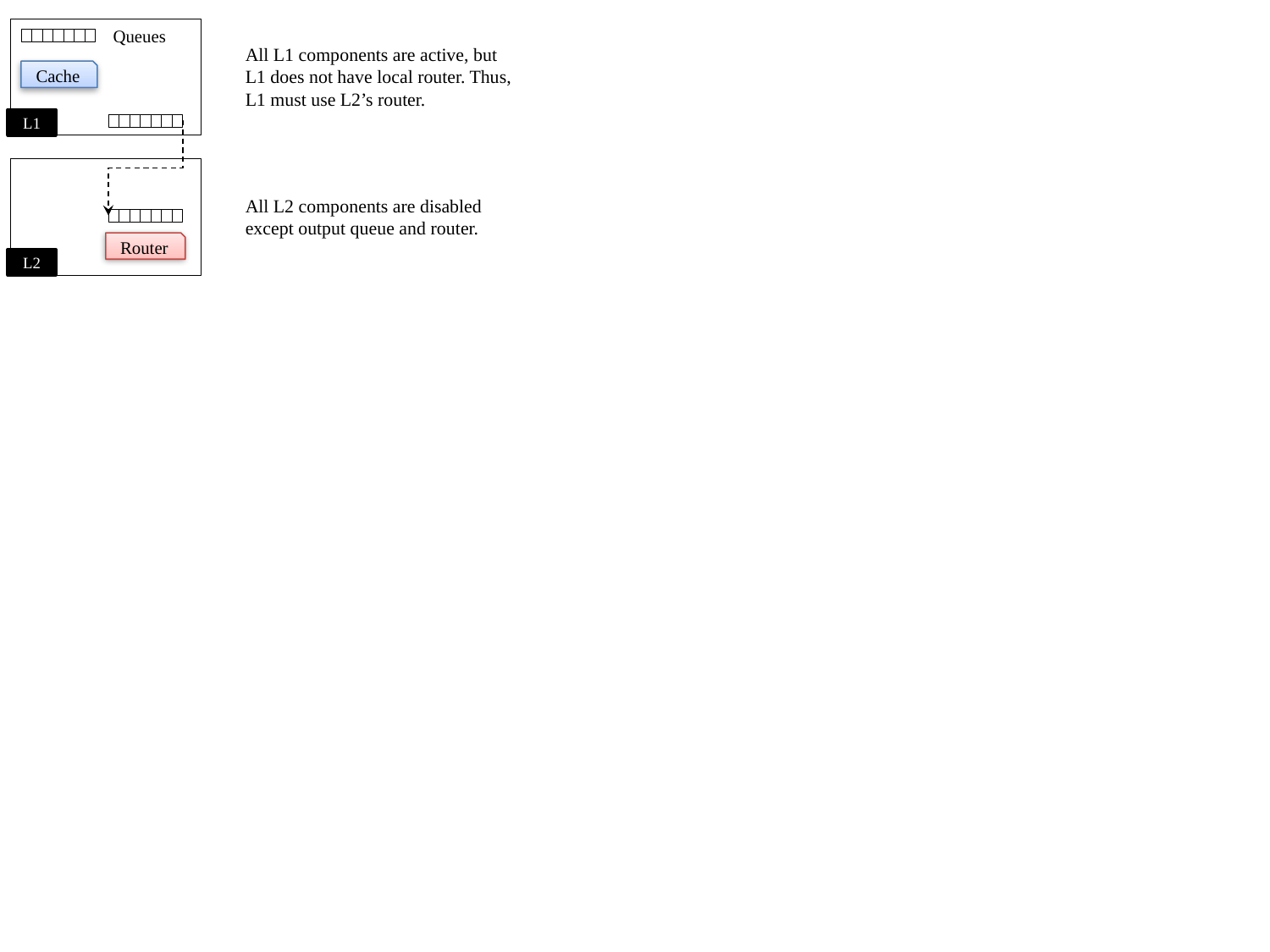

Queues

All L1 components are active, but L1 does not have local router. Thus, L1 must use L2’s router.
Cache
L1

All L2 components are disabled except output queue and router.

Router
L2